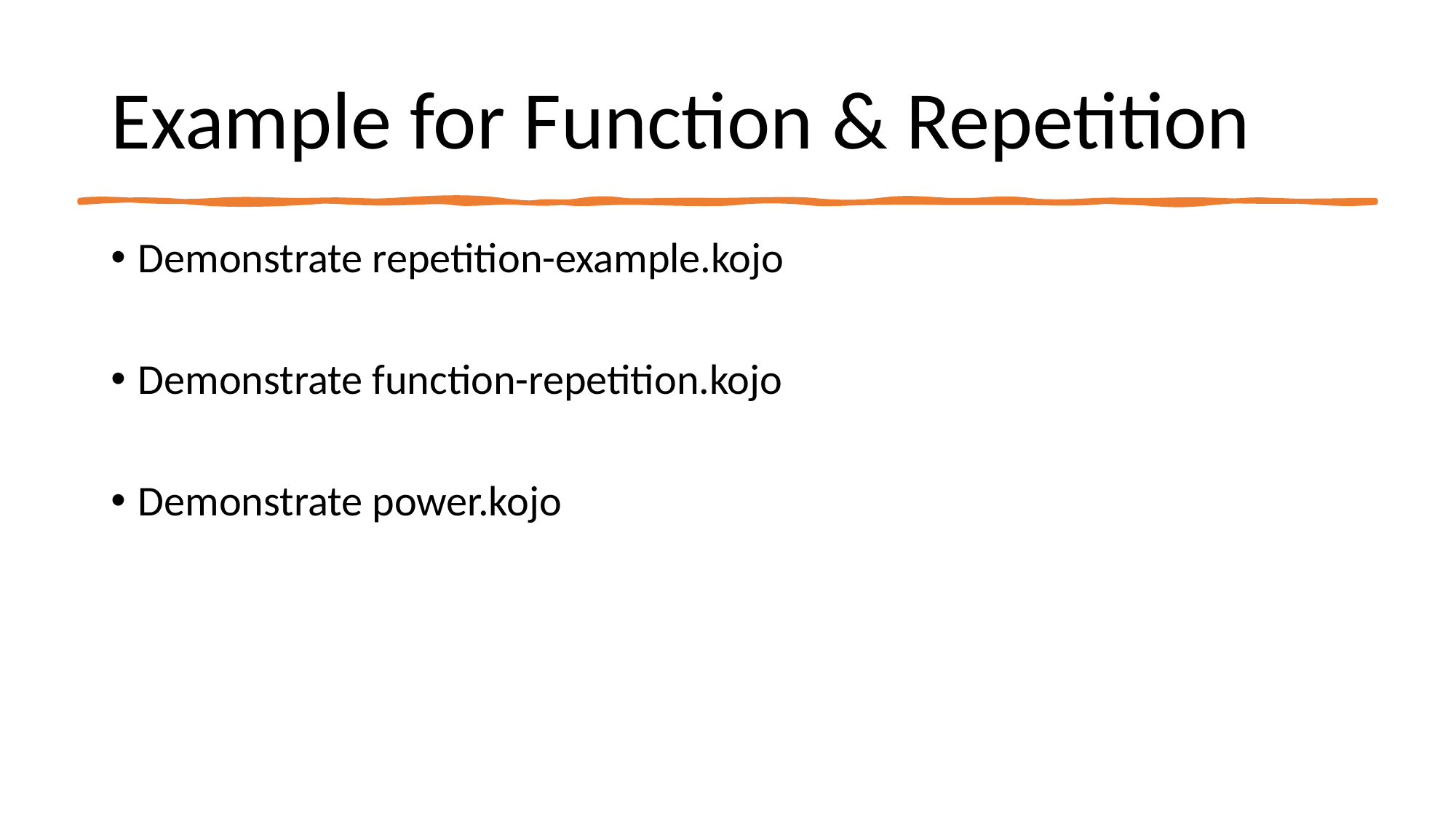

# Example for Function & Repetition

Demonstrate repetition-example.kojo

Demonstrate function-repetition.kojo

Demonstrate power.kojo